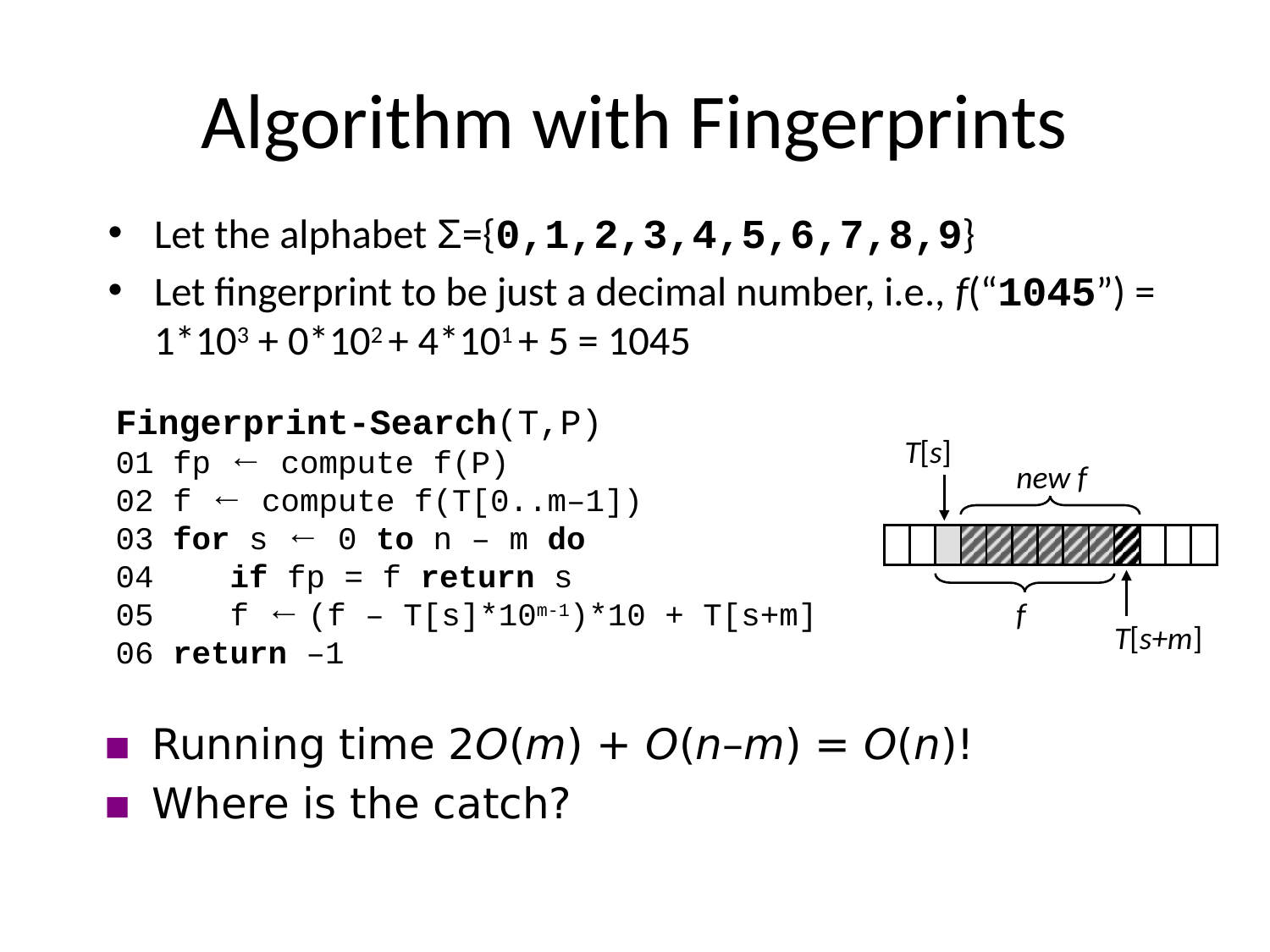

# Algorithm with Fingerprints
Let the alphabet Σ={0,1,2,3,4,5,6,7,8,9}
Let fingerprint to be just a decimal number, i.e., f(“1045”) = 1*103 + 0*102 + 4*101 + 5 = 1045

Fingerprint-Search(T,P)
01 fp ← compute f(P)
02 f ← compute f(T[0..m–1])
03 for s ← 0 to n – m do
04    if fp = f return s
05    f ← (f – T[s]*10m-1)*10 + T[s+m]
06 return –1

T[s]
new f

f
T[s+m]
Running time 2O(m) + O(n–m) = O(n)!
Where is the catch?